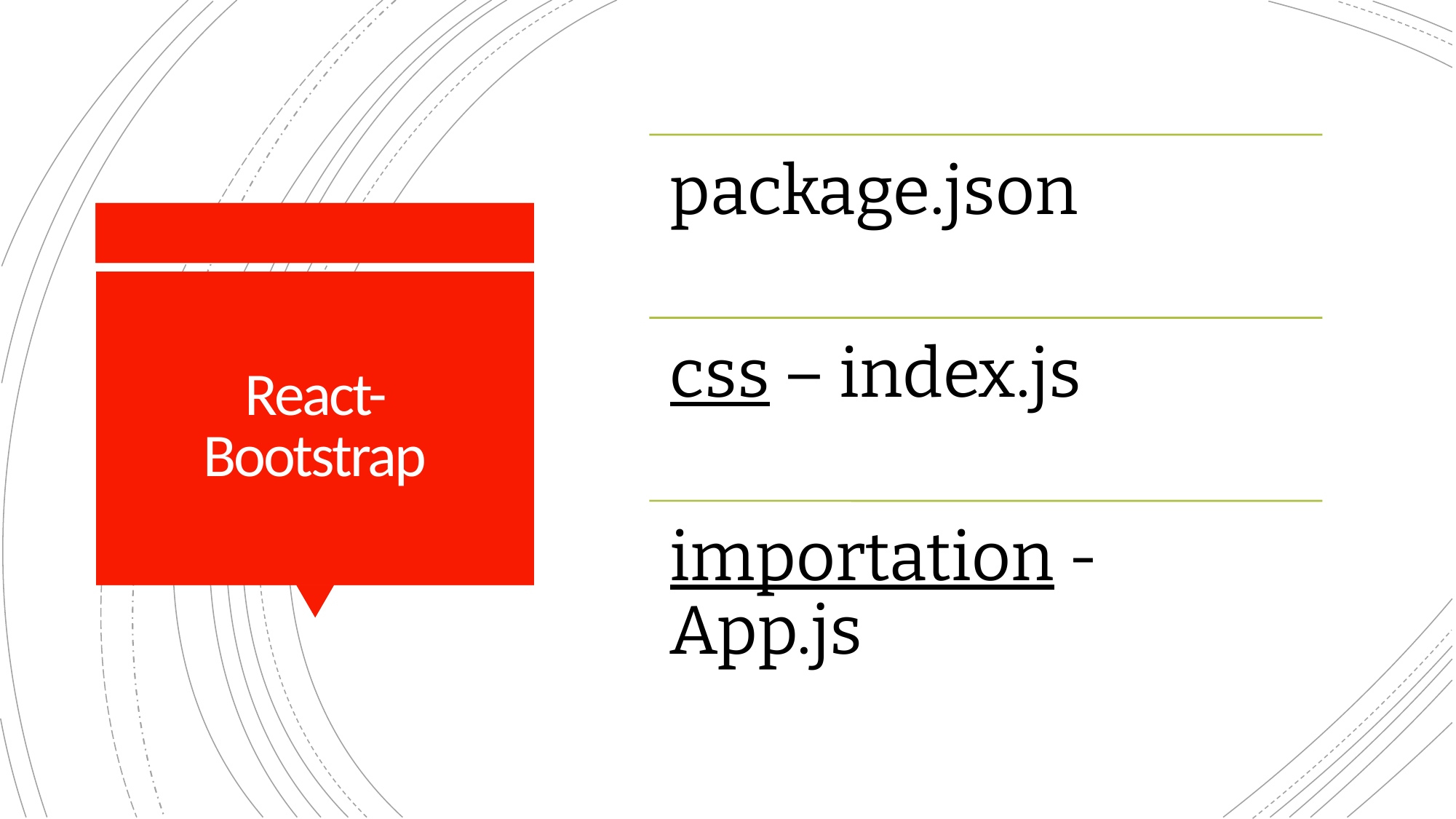

package.json
css – index.js
importation - App.js

# React-Bootstrap